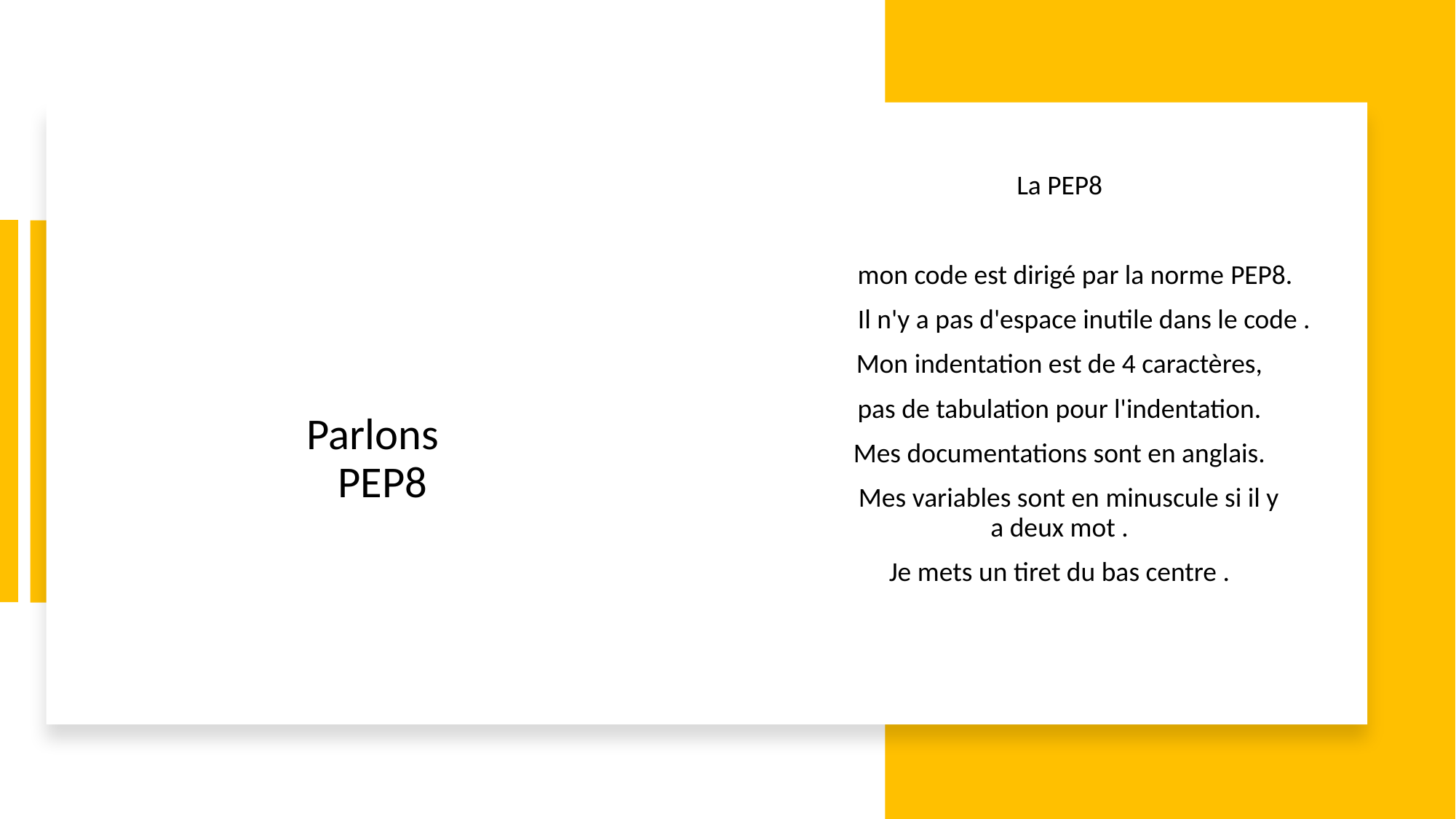

La PEP8

     mon code est dirigé par la norme PEP8.
        Il n'y a pas d'espace inutile dans le code .
Mon indentation est de 4 caractères,
pas de tabulation pour l'indentation.
Mes documentations sont en anglais.
          Mes variables sont en minuscule si il y        a deux mot .
Je mets un tiret du bas centre .

# Parlons PEP8